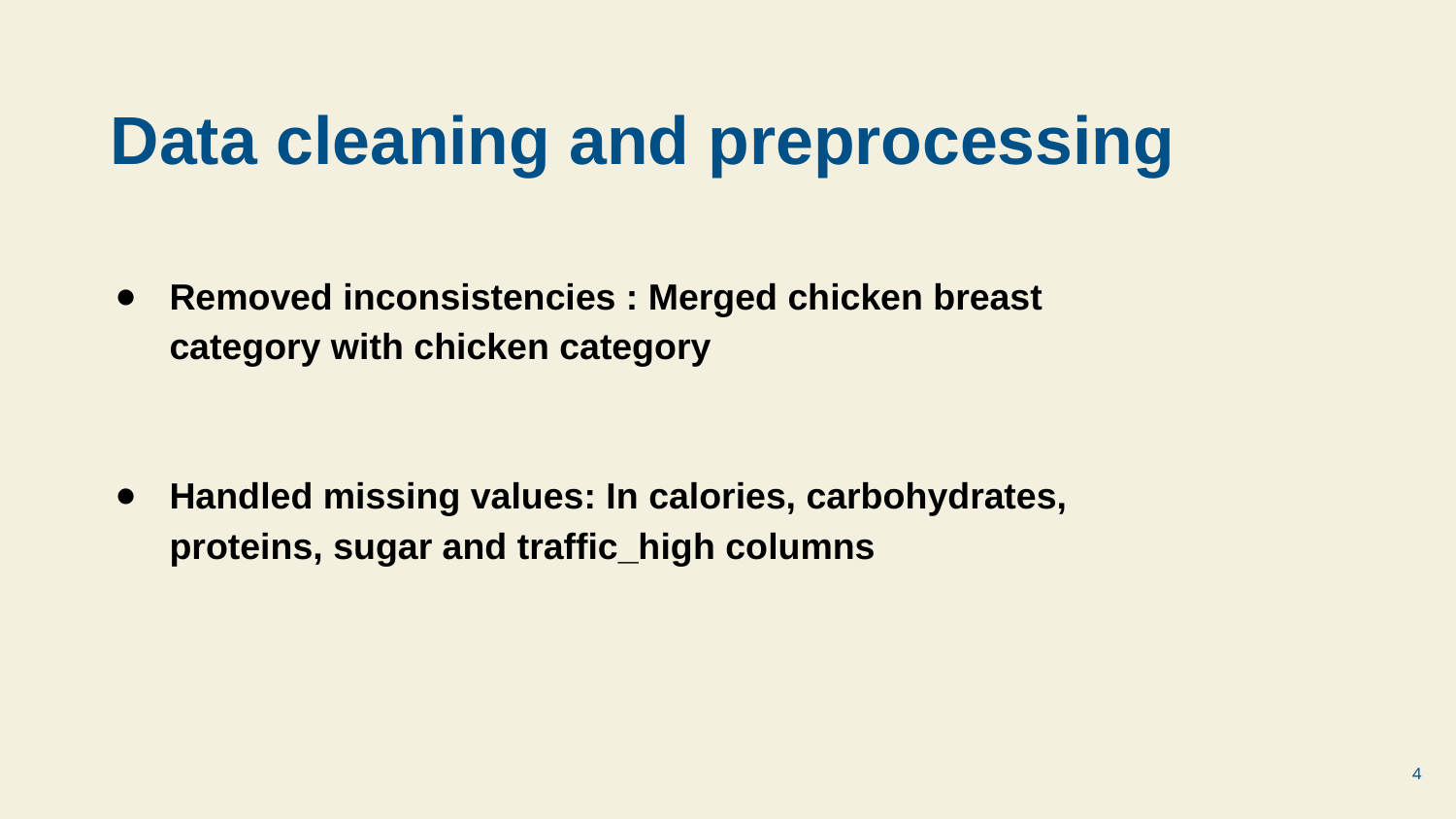

Data cleaning and preprocessing
Removed inconsistencies : Merged chicken breast category with chicken category

Handled missing values: In calories, carbohydrates, proteins, sugar and traffic_high columns

4